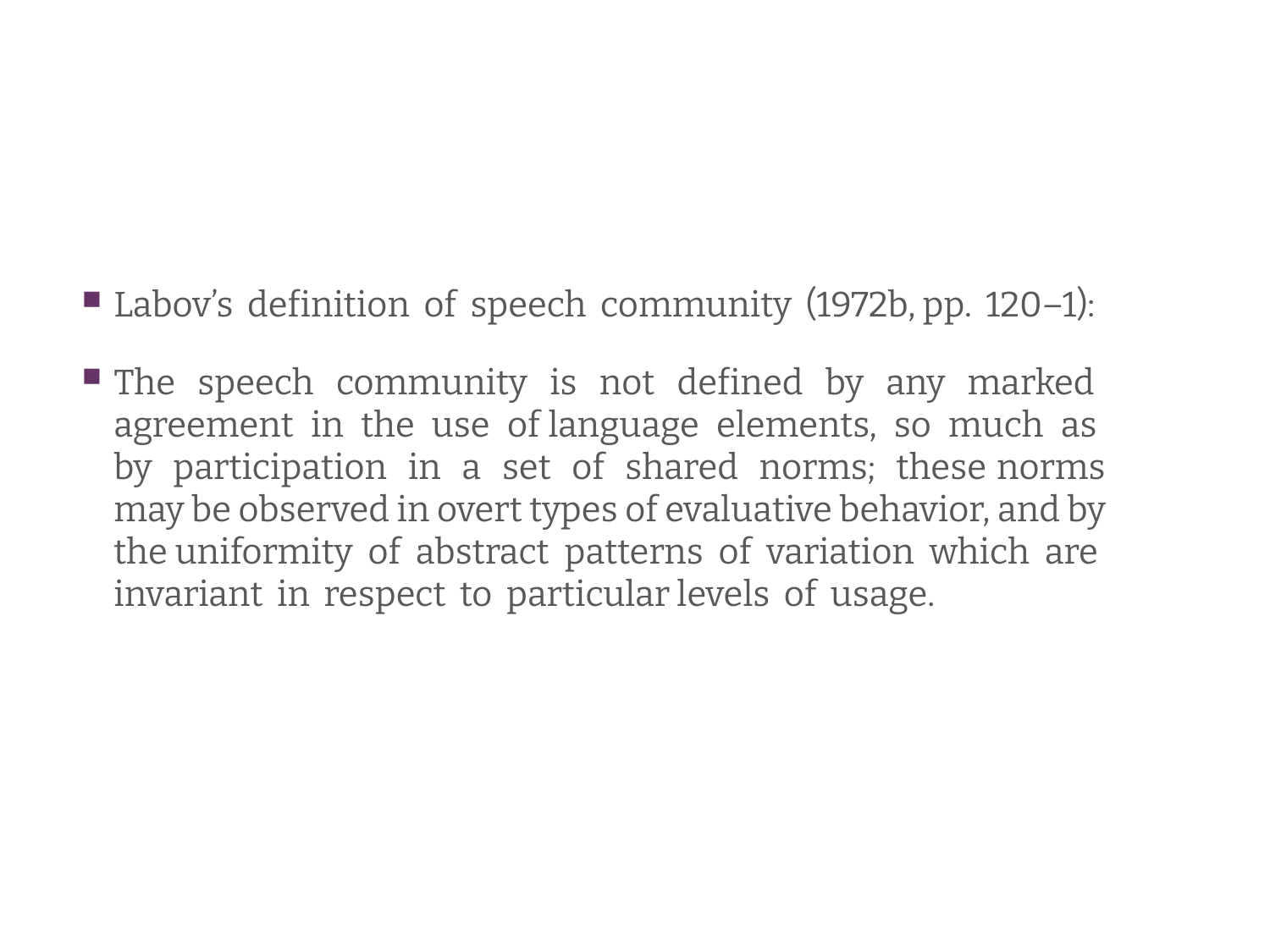

#
Labov’s  deﬁnition  of  speech  community  (1972b, pp.  120–1):
The  speech  community  is  not  defined  by  any  marked  agreement  in  the  use  of language  elements,  so  much  as  by  participation  in  a  set  of  shared  norms;  these norms may be observed in overt types of evaluative behavior, and by the uniformity  of  abstract  patterns  of  variation  which  are  invariant  in  respect  to  particular levels  of  usage.